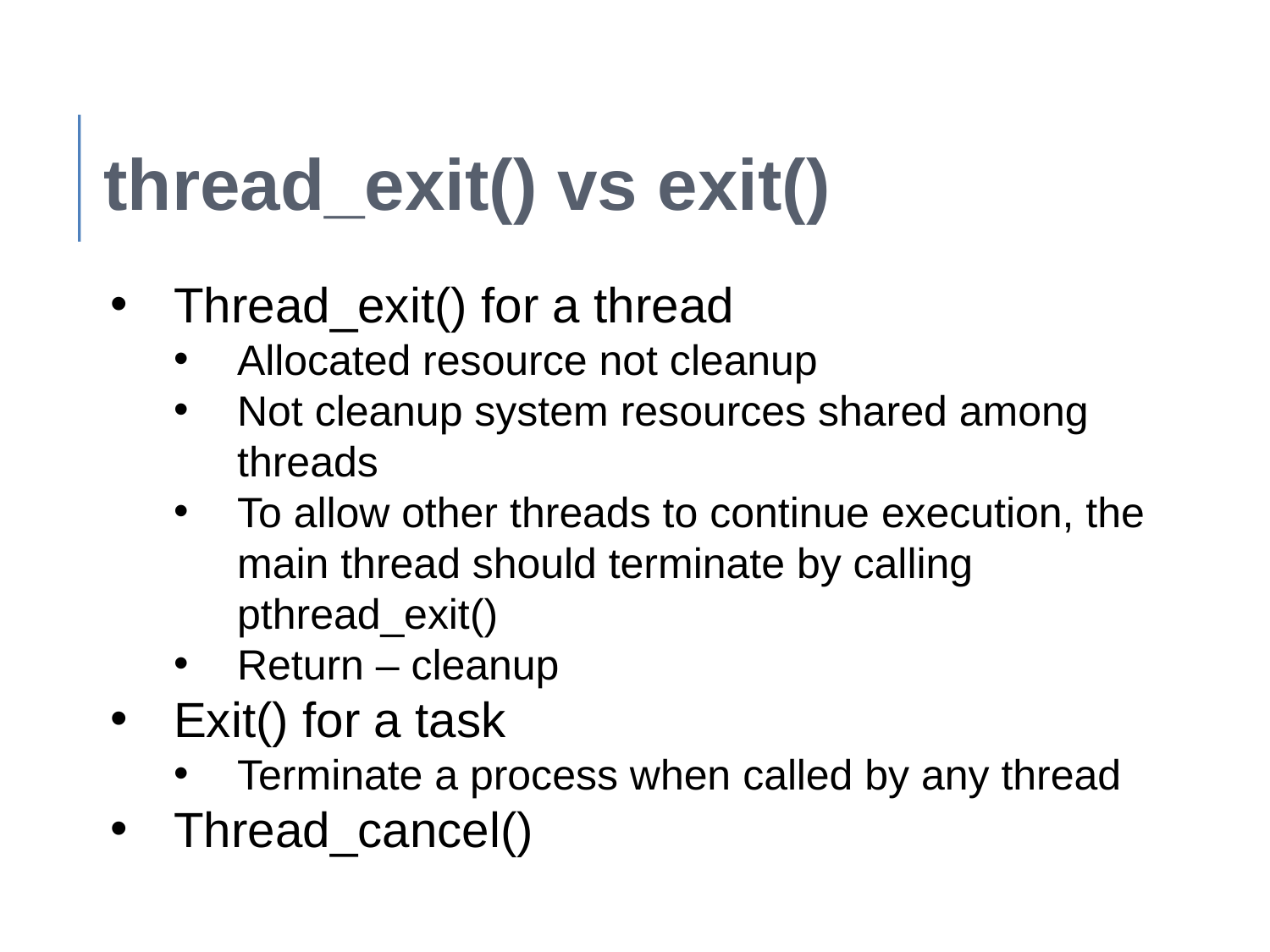

thread_exit() vs exit()
Thread_exit() for a thread
Allocated resource not cleanup
Not cleanup system resources shared among threads
To allow other threads to continue execution, the main thread should terminate by calling pthread_exit()
Return – cleanup
Exit() for a task
Terminate a process when called by any thread
Thread_cancel()